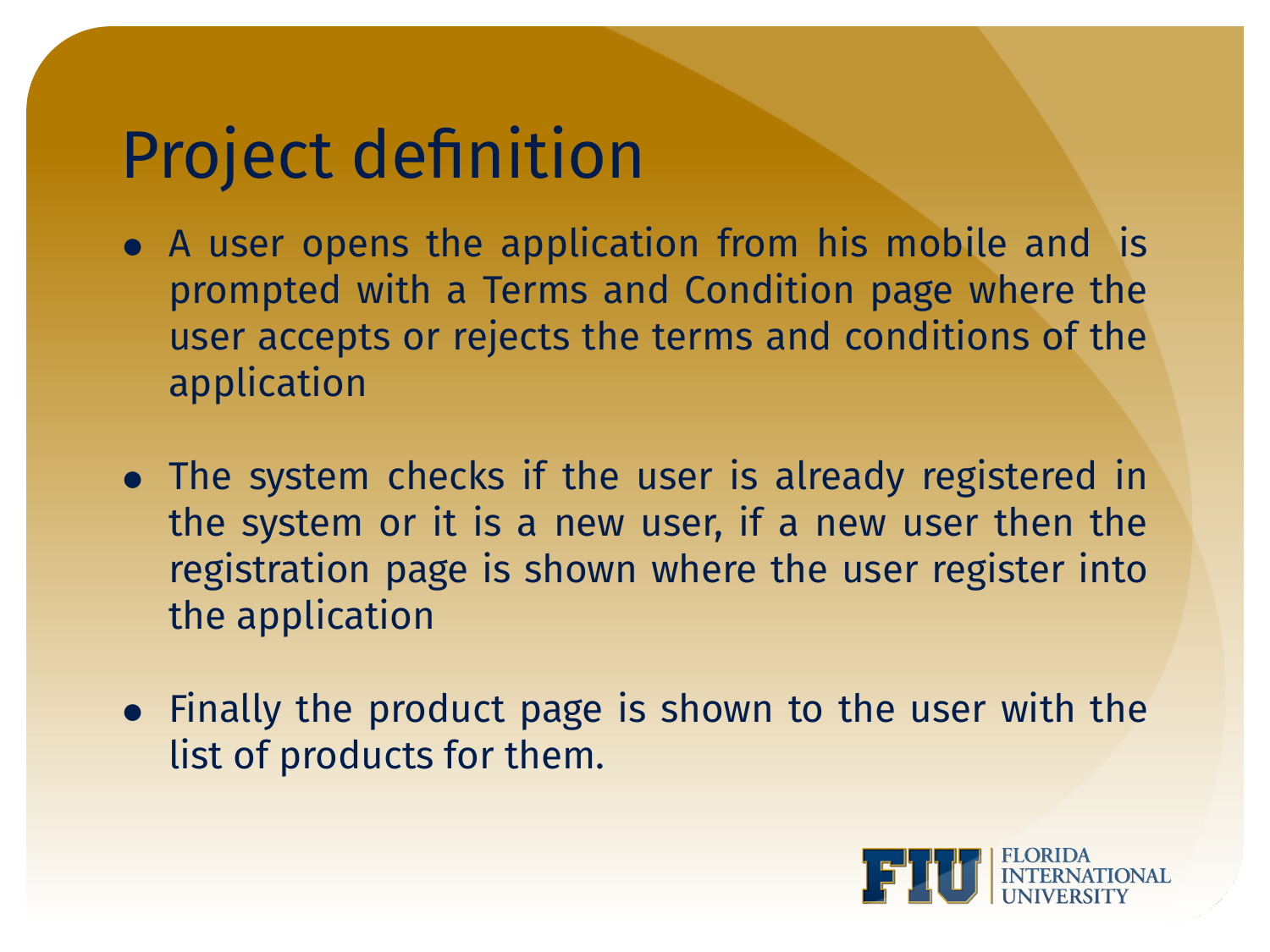

# Project definition
A user opens the application from his mobile and  is prompted with a Terms and Condition page where the user accepts or rejects the terms and conditions of the application

The system checks if the user is already registered in the system or it is a new user, if a new user then the registration page is shown where the user register into the application

Finally the product page is shown to the user with the list of products for them.